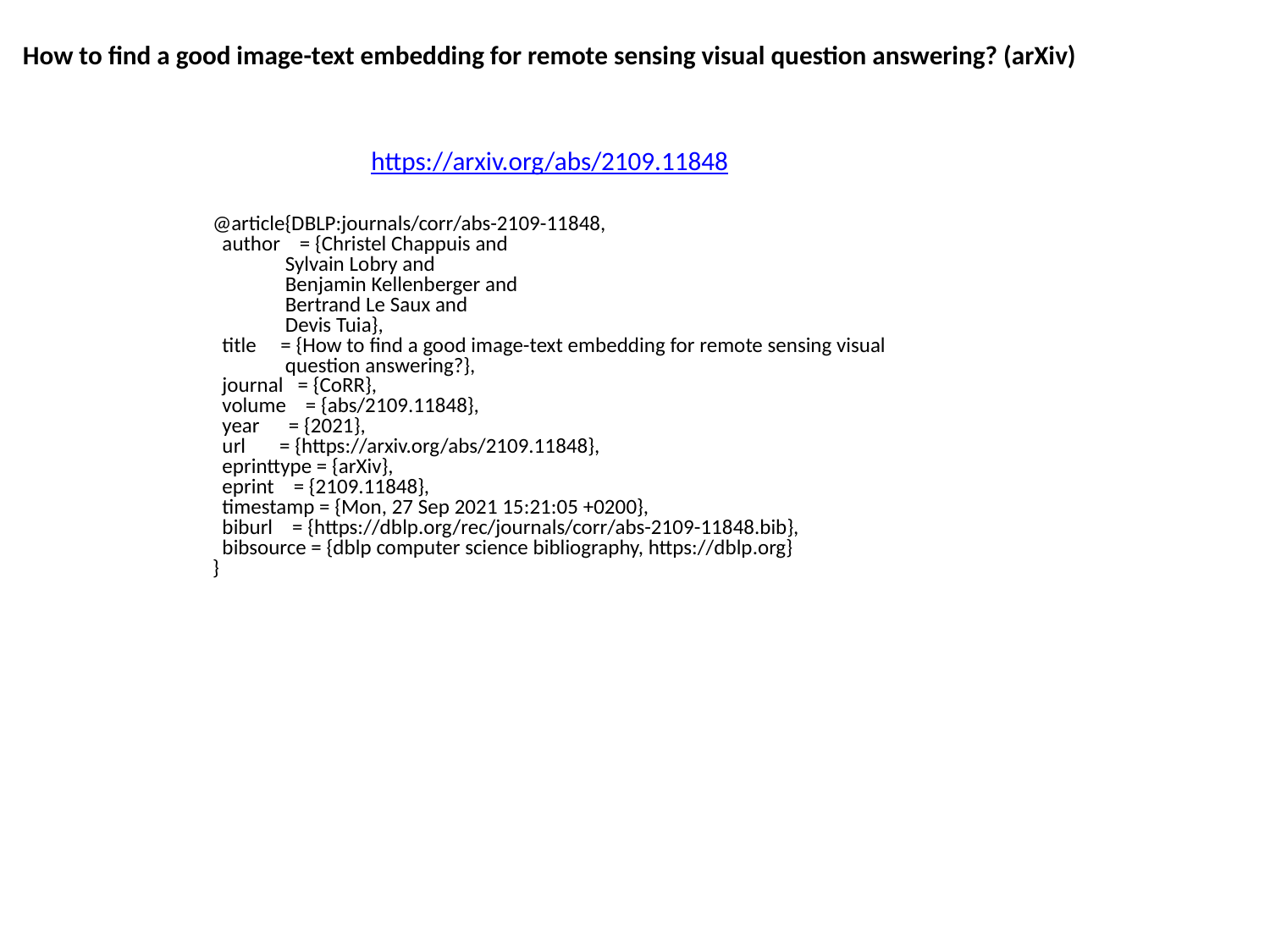

How to find a good image-text embedding for remote sensing visual question answering? (arXiv)

https://arxiv.org/abs/2109.11848

@article{DBLP:journals/corr/abs-2109-11848,
  author    = {Christel Chappuis and
               Sylvain Lobry and
               Benjamin Kellenberger and
               Bertrand Le Saux and
               Devis Tuia},
  title     = {How to find a good image-text embedding for remote sensing visual
               question answering?},
  journal   = {CoRR},
  volume    = {abs/2109.11848},
  year      = {2021},
  url       = {https://arxiv.org/abs/2109.11848},
  eprinttype = {arXiv},
  eprint    = {2109.11848},
  timestamp = {Mon, 27 Sep 2021 15:21:05 +0200},
  biburl    = {https://dblp.org/rec/journals/corr/abs-2109-11848.bib},
  bibsource = {dblp computer science bibliography, https://dblp.org}
}